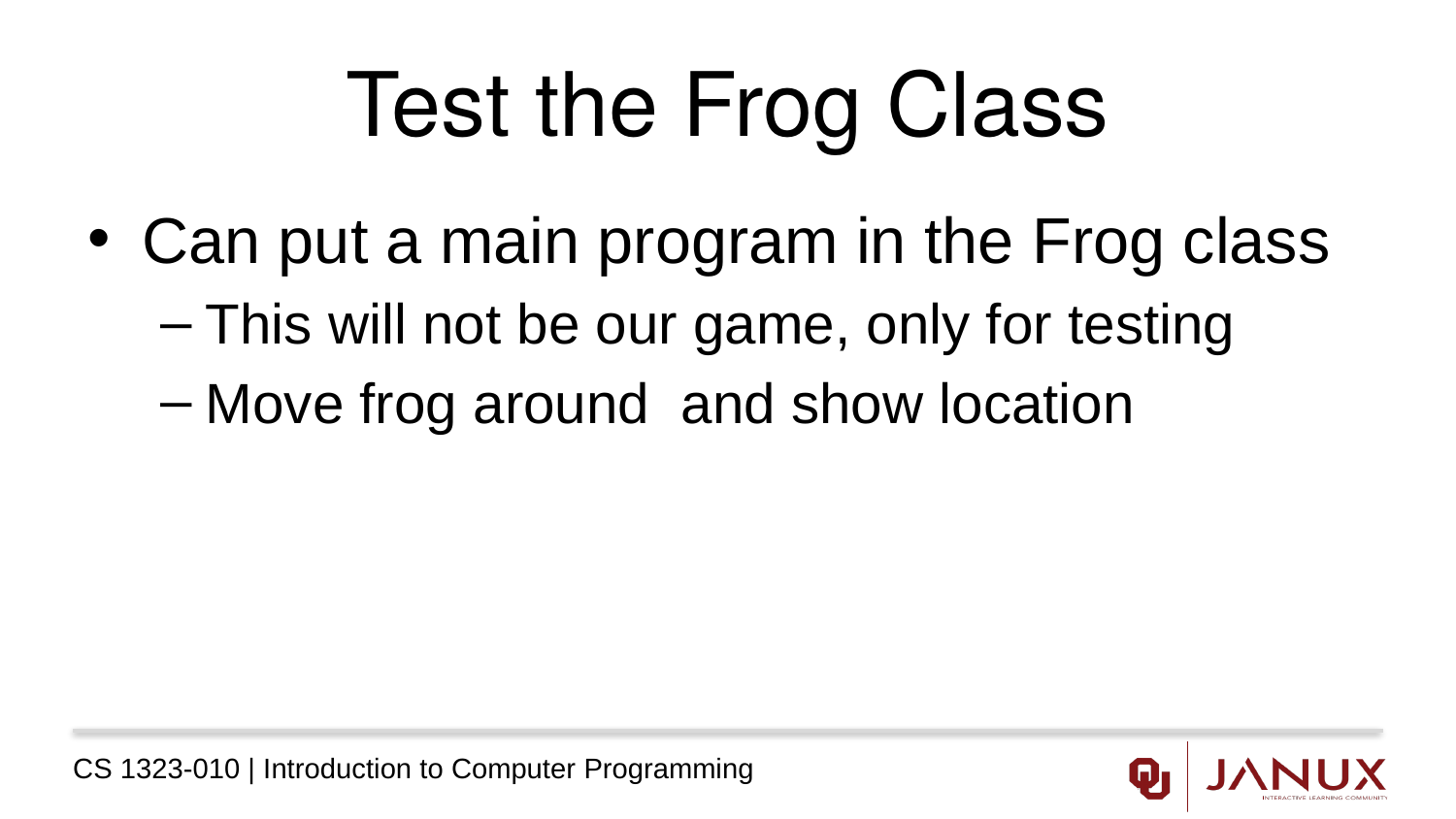

# Test the Frog Class
Can put a main program in the Frog class
This will not be our game, only for testing
Move frog around  and show location